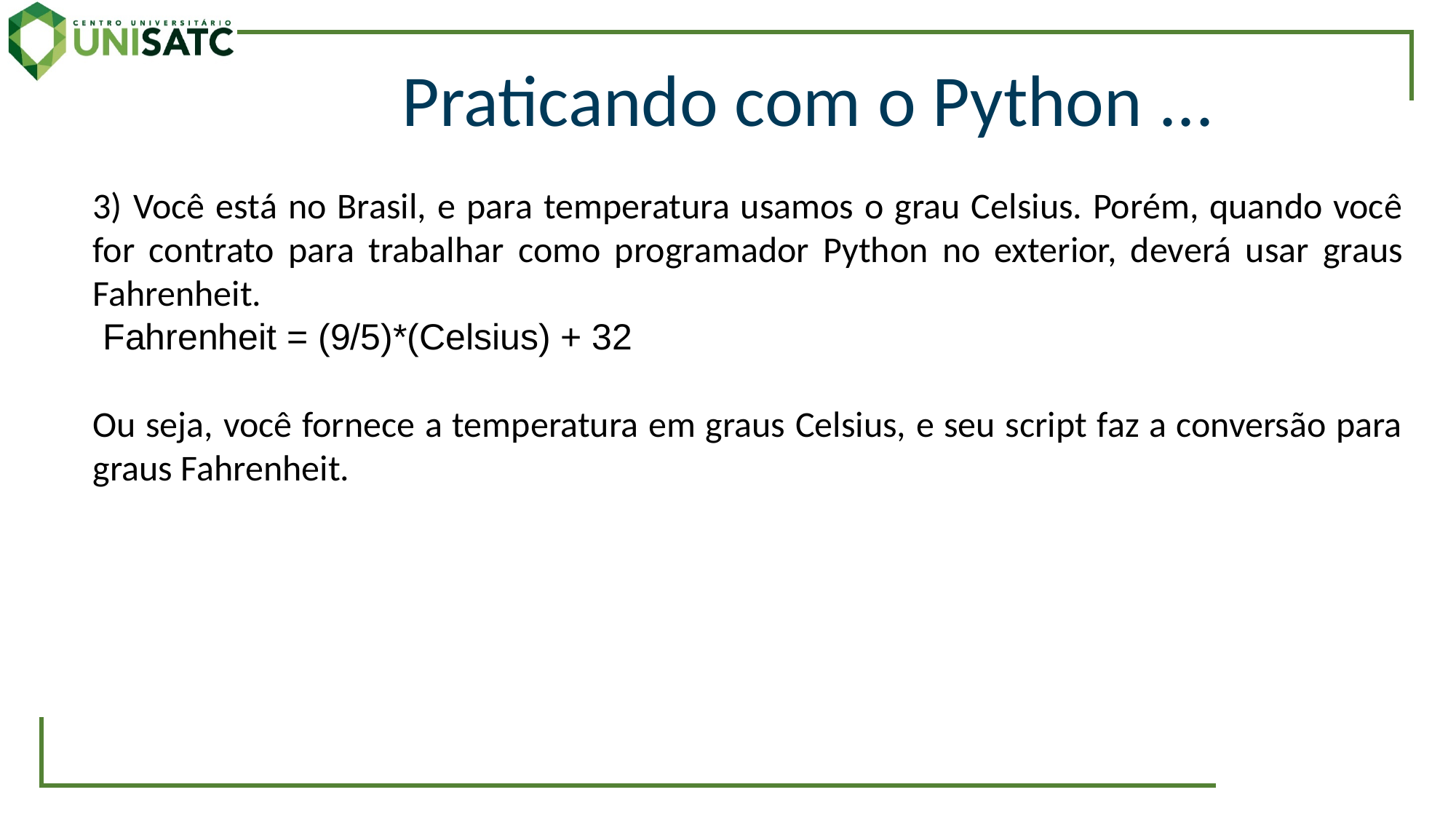

Praticando com o Python ...
3) Você está no Brasil, e para temperatura usamos o grau Celsius. Porém, quando você for contrato para trabalhar como programador Python no exterior, deverá usar graus Fahrenheit.
 Fahrenheit = (9/5)*(Celsius) + 32

Ou seja, você fornece a temperatura em graus Celsius, e seu script faz a conversão para graus Fahrenheit.